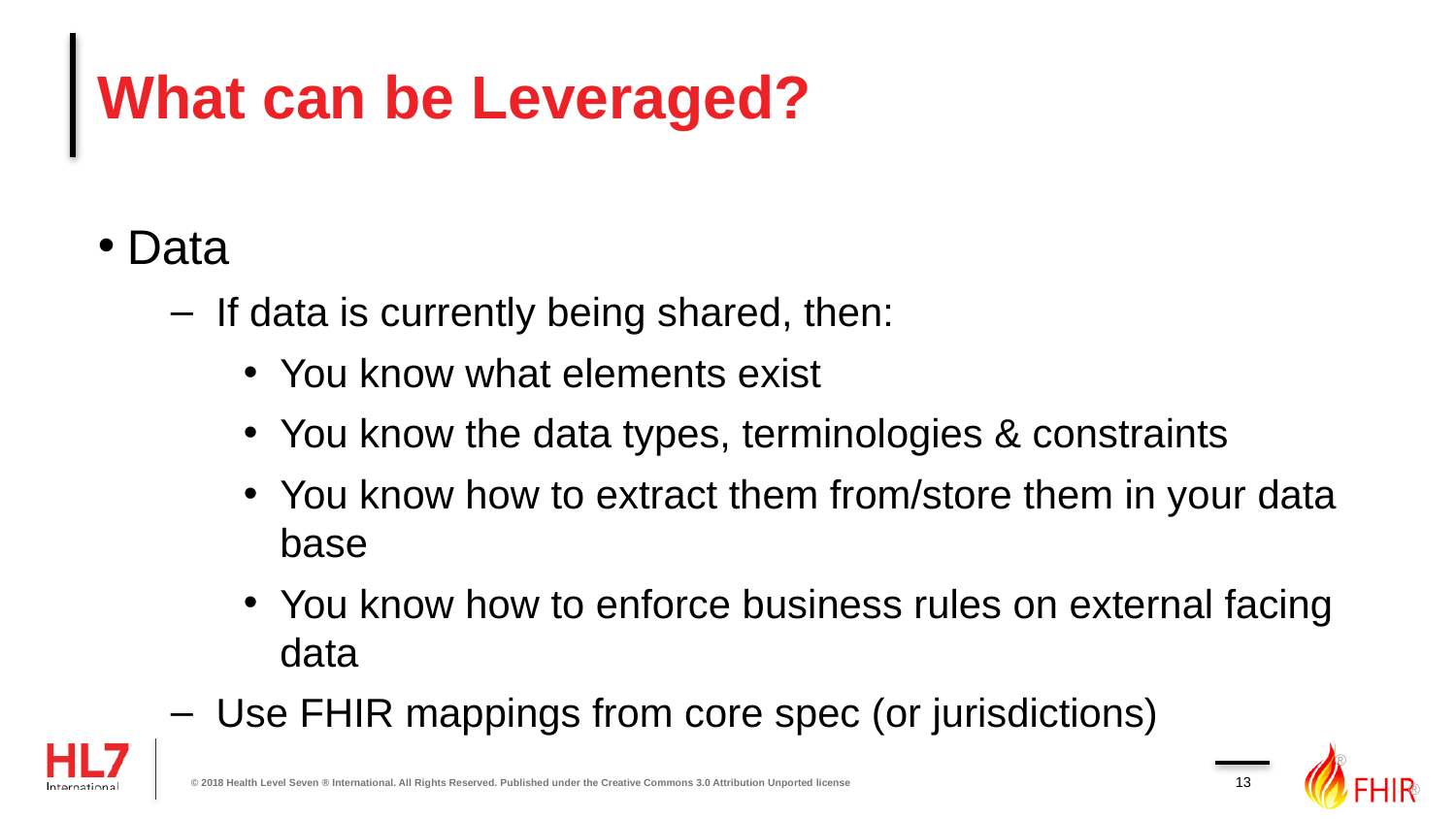

# What can be Leveraged?
Data
If data is currently being shared, then:
You know what elements exist
You know the data types, terminologies & constraints
You know how to extract them from/store them in your data base
You know how to enforce business rules on external facing data
Use FHIR mappings from core spec (or jurisdictions)
13
© 2018 Health Level Seven ® International. All Rights Reserved. Published under the Creative Commons 3.0 Attribution Unported license